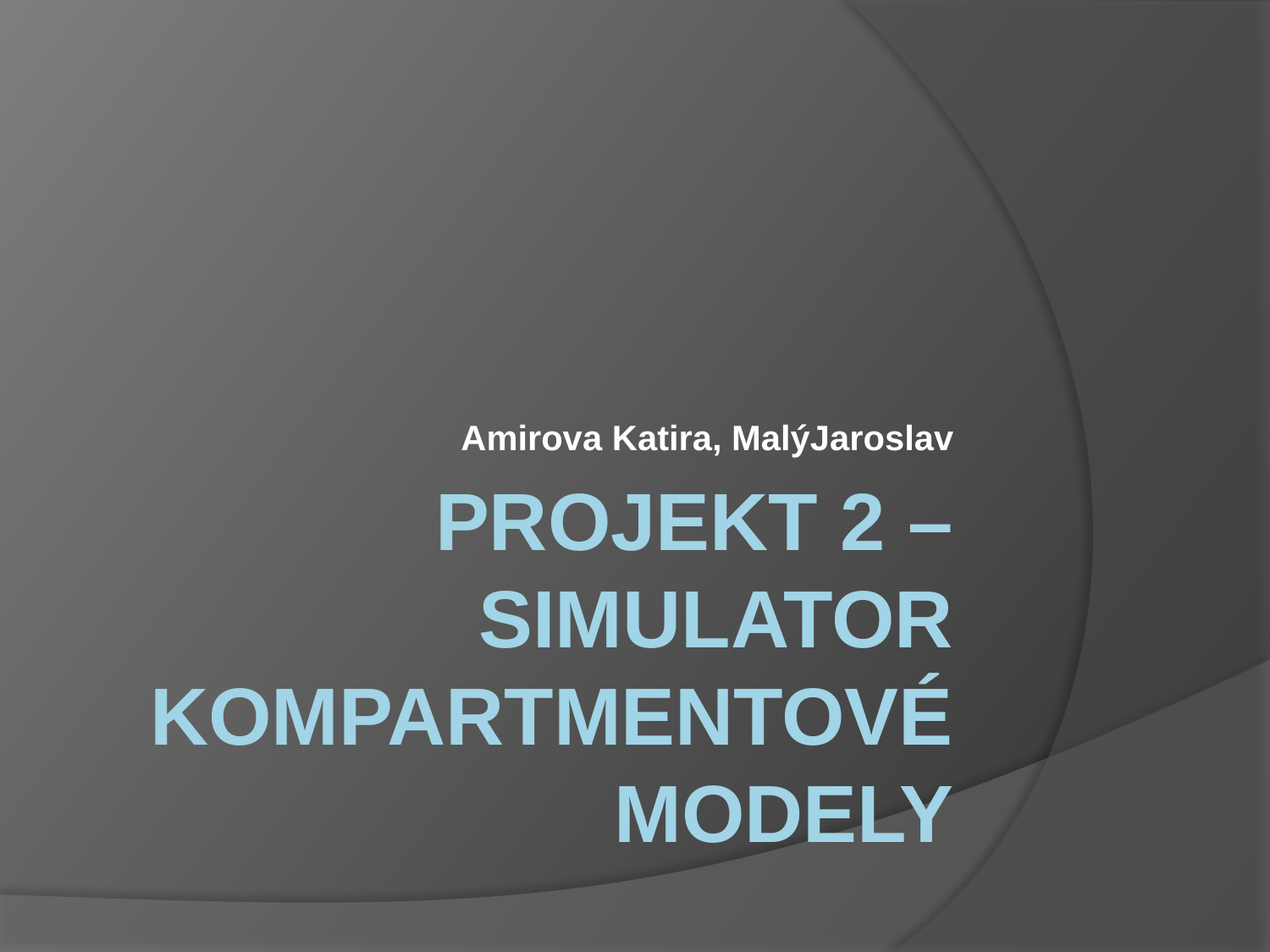

Amirova Katira, MalýJaroslav
# Projekt 2 – Simulator kompartmentové modely